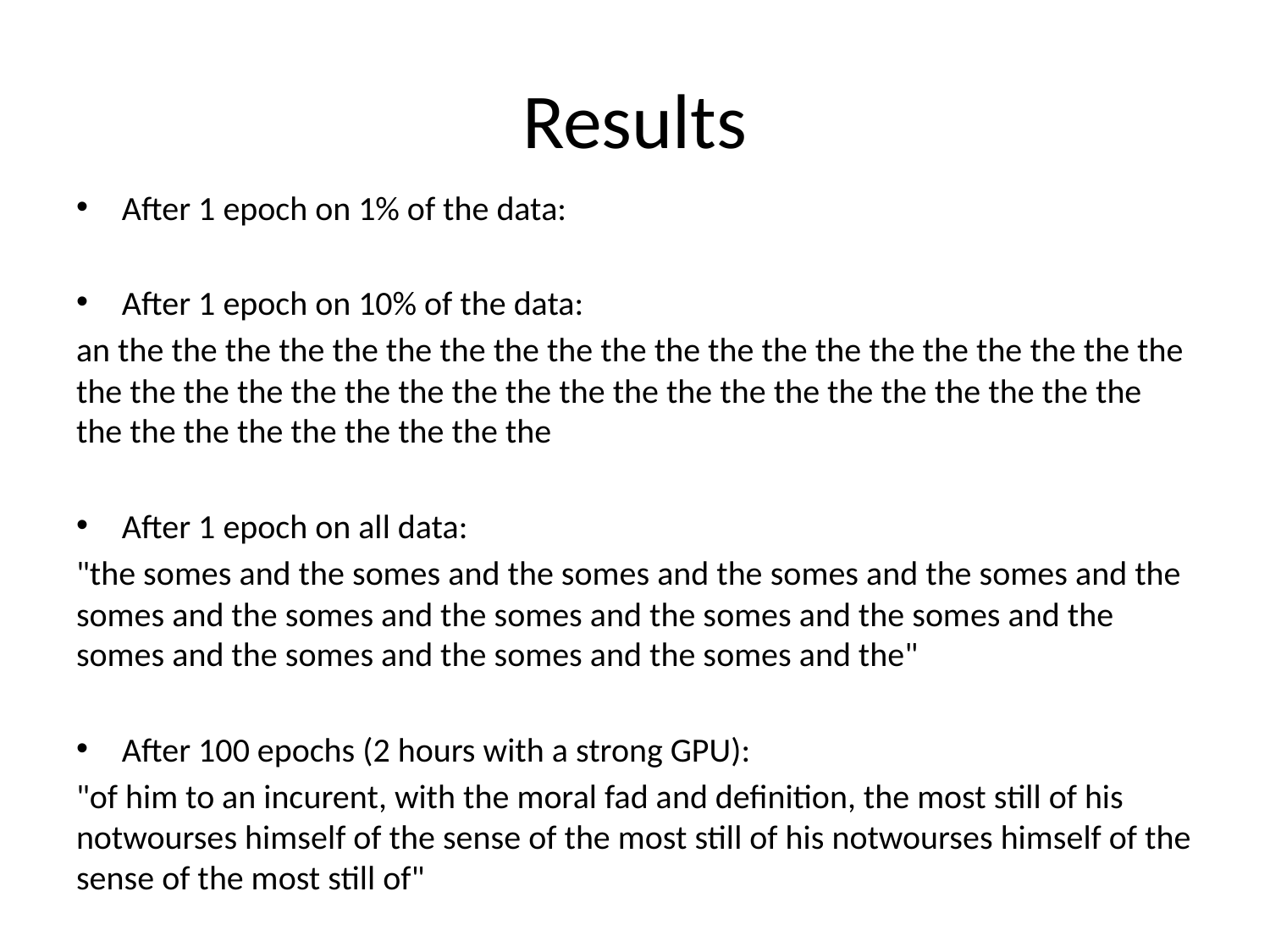

# Results
After 1 epoch on 1% of the data:

After 1 epoch on 10% of the data:
an the the the the the the the the the the the the the the the the the the the the the the the the the the the the the the the the the the the the the the the the the the the the the the the the the

After 1 epoch on all data:
"the somes and the somes and the somes and the somes and the somes and the somes and the somes and the somes and the somes and the somes and the somes and the somes and the somes and the somes and the"

After 100 epochs (2 hours with a strong GPU):
"of him to an incurent, with the moral fad and definition, the most still of his notwourses himself of the sense of the most still of his notwourses himself of the sense of the most still of"